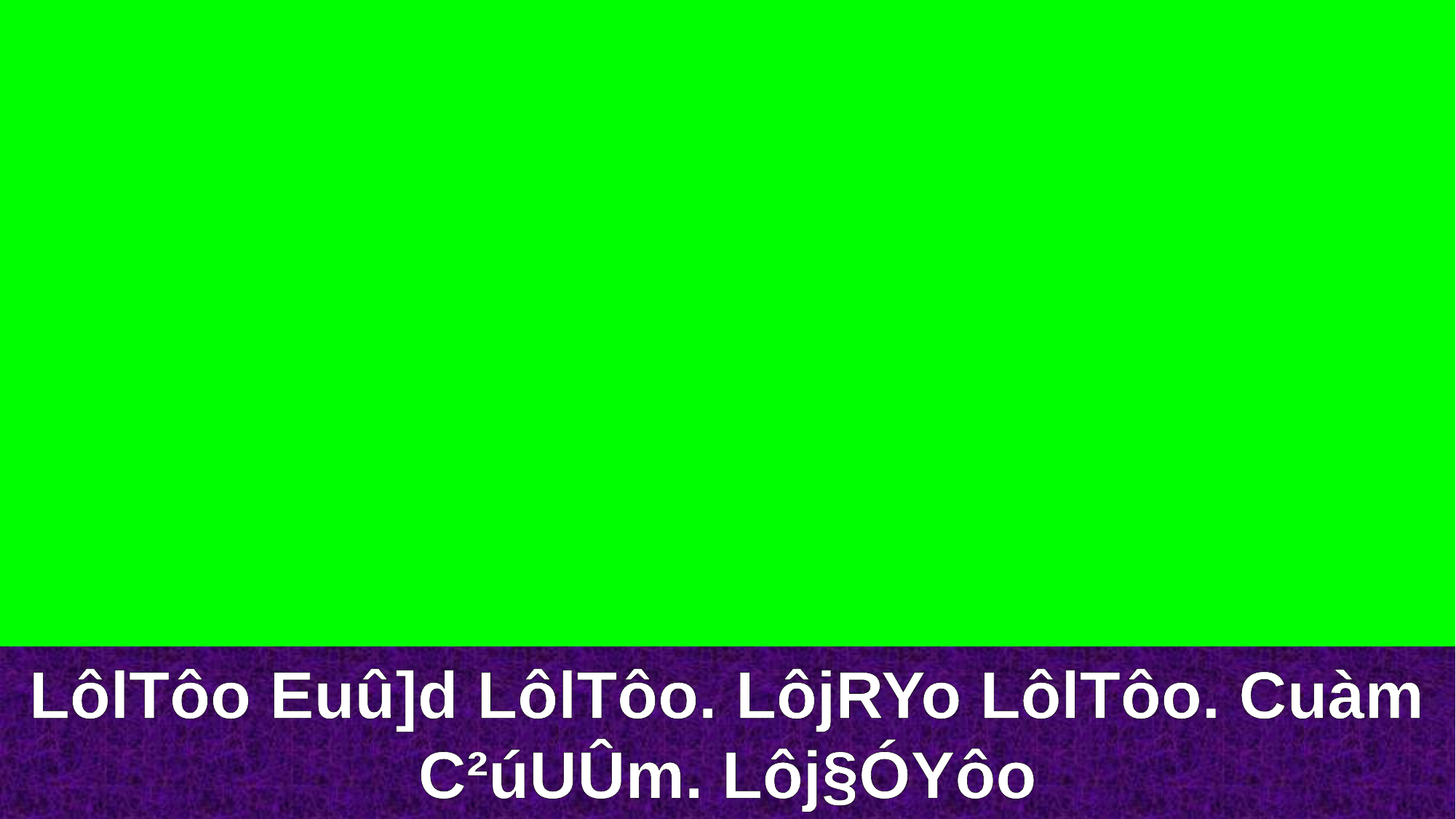

LôlTôo Euû]d LôlTôo. LôjRYo LôlTôo. Cuàm C²úUÛm. Lôj§ÓYôo